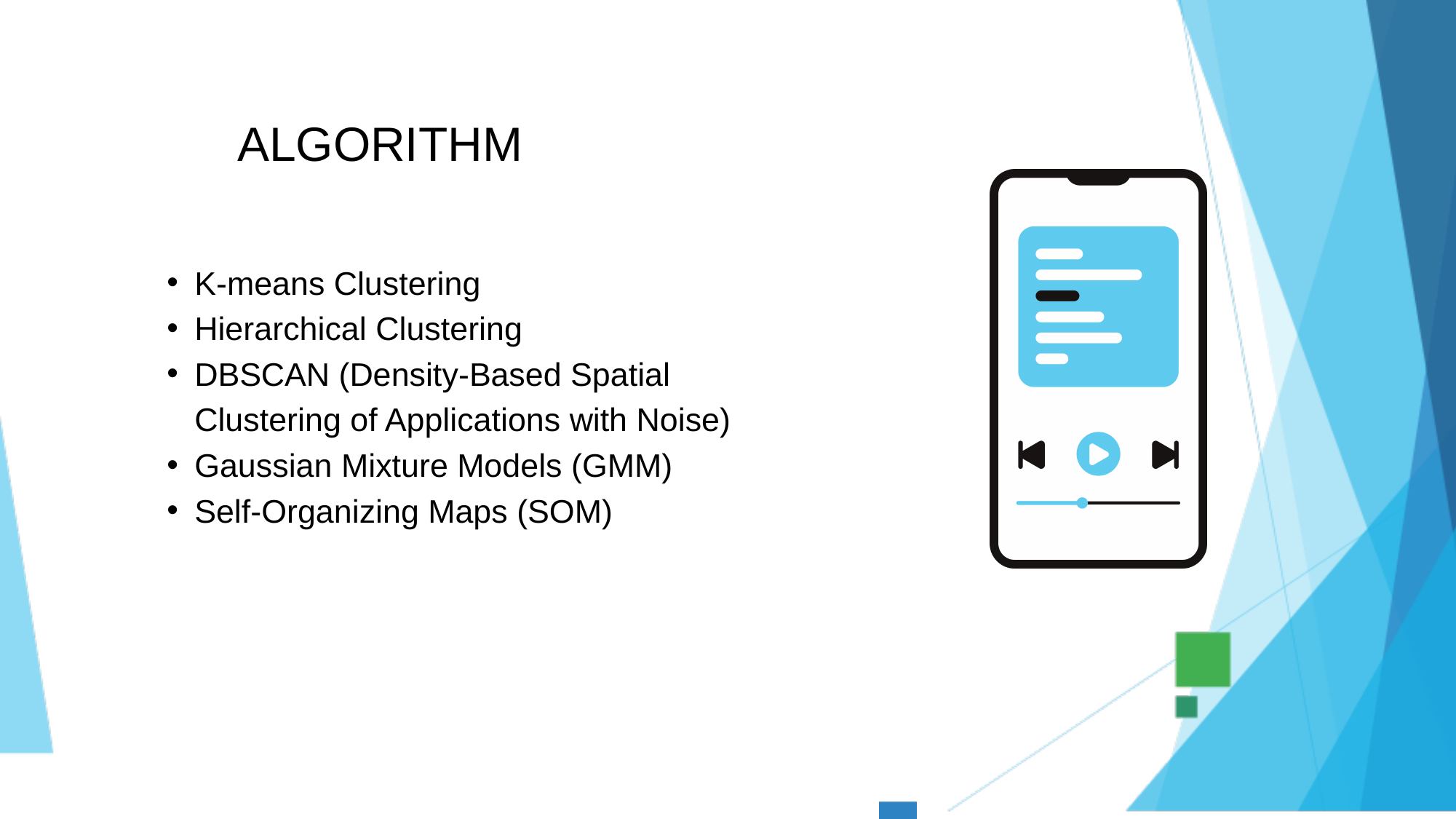

ALGORITHM

K-means Clustering
Hierarchical Clustering
DBSCAN (Density-Based Spatial Clustering of Applications with Noise)
Gaussian Mixture Models (GMM)
Self-Organizing Maps (SOM)